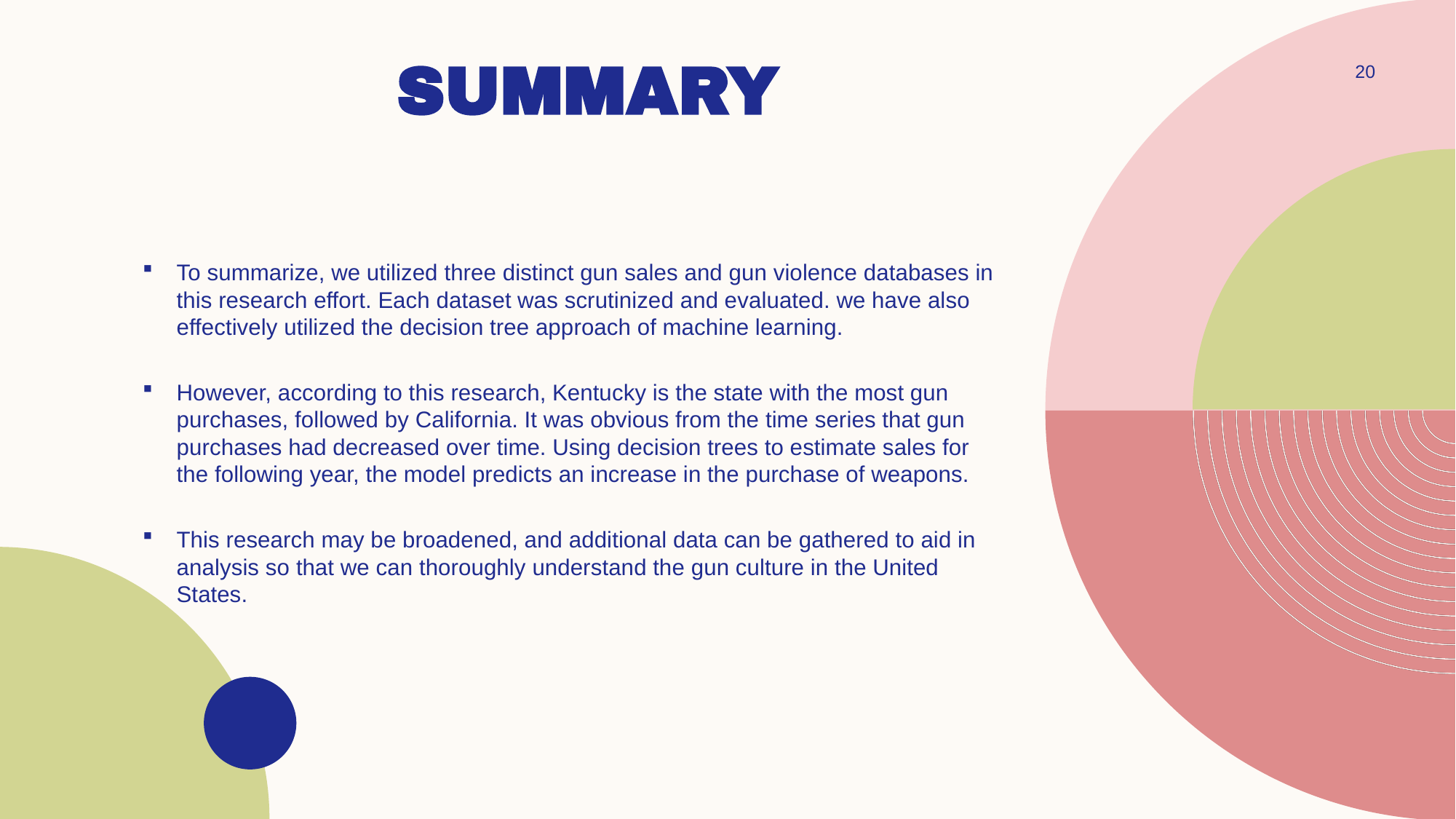

# SUMMARY
20
To summarize, we utilized three distinct gun sales and gun violence databases in this research effort. Each dataset was scrutinized and evaluated. we have also effectively utilized the decision tree approach of machine learning.

However, according to this research, Kentucky is the state with the most gun purchases, followed by California. It was obvious from the time series that gun purchases had decreased over time. Using decision trees to estimate sales for the following year, the model predicts an increase in the purchase of weapons.

This research may be broadened, and additional data can be gathered to aid in analysis so that we can thoroughly understand the gun culture in the United States.